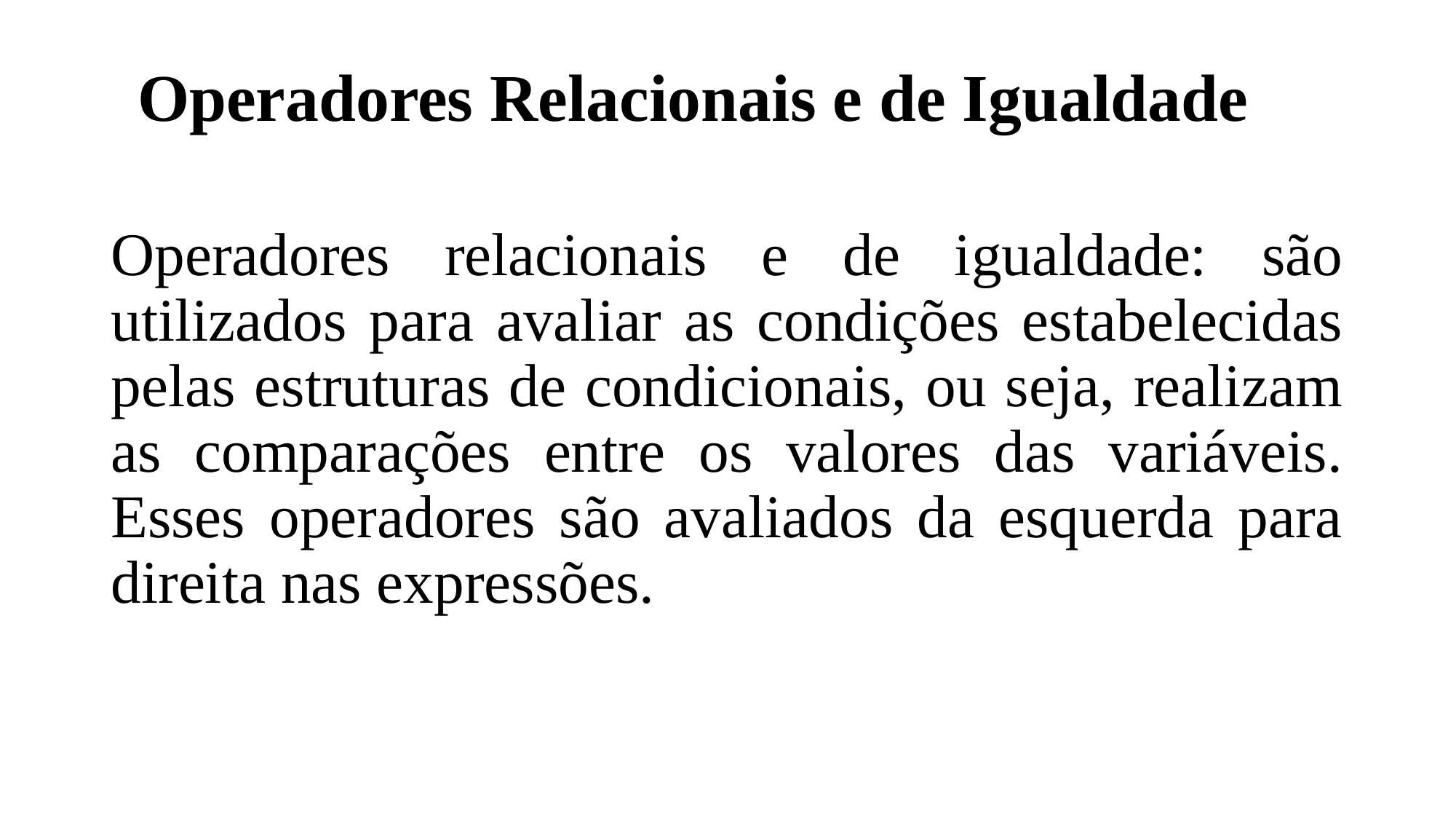

# Operadores Relacionais e de Igualdade
Operadores relacionais e de igualdade: são utilizados para avaliar as condições estabelecidas pelas estruturas de condicionais, ou seja, realizam as comparações entre os valores das variáveis. Esses operadores são avaliados da esquerda para direita nas expressões.